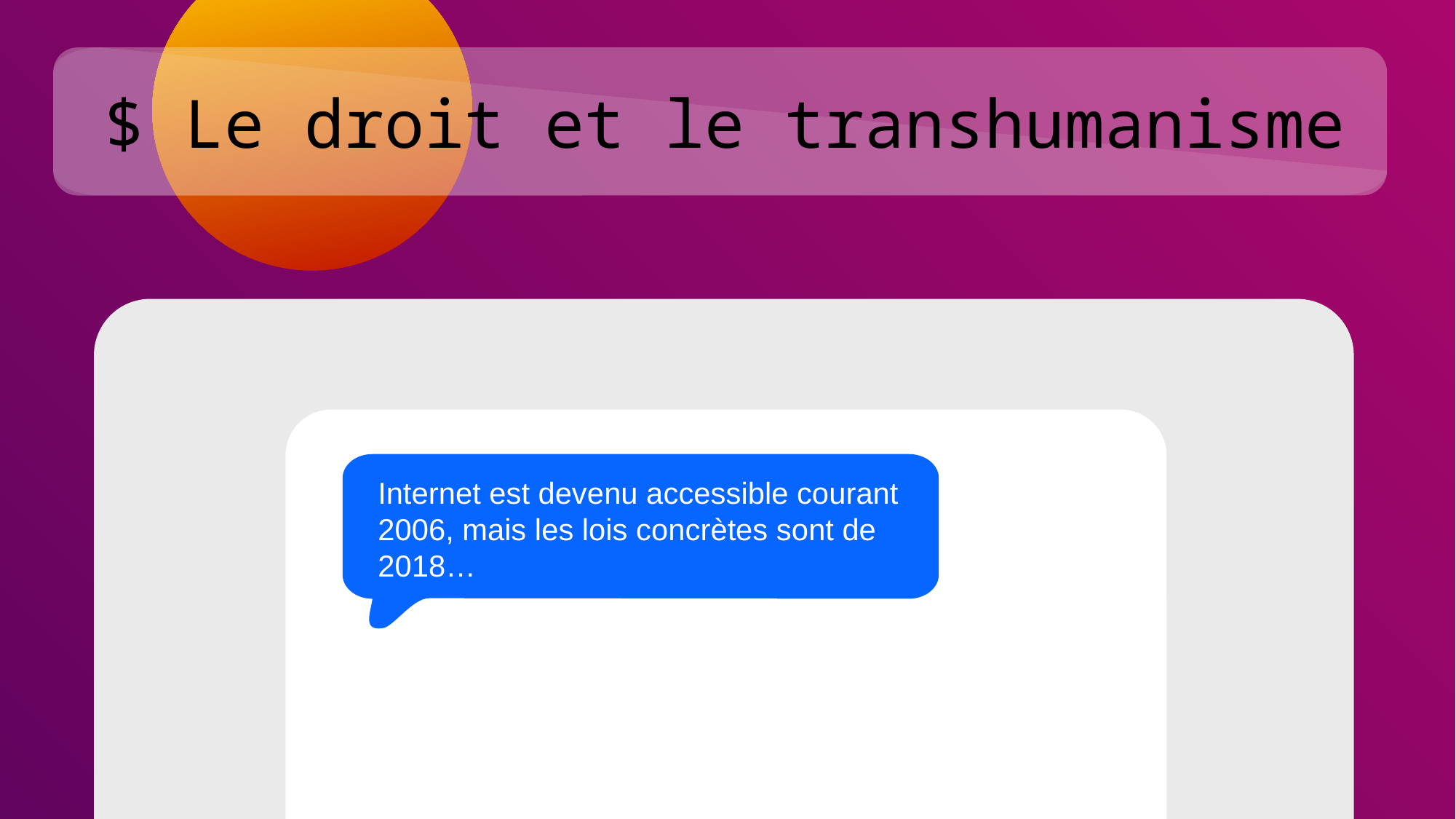

$ Le droit et le transhumanisme

Internet est devenu accessible courant 2006, mais les lois concrètes sont de 2018…
Des personnes le préparent déjà !